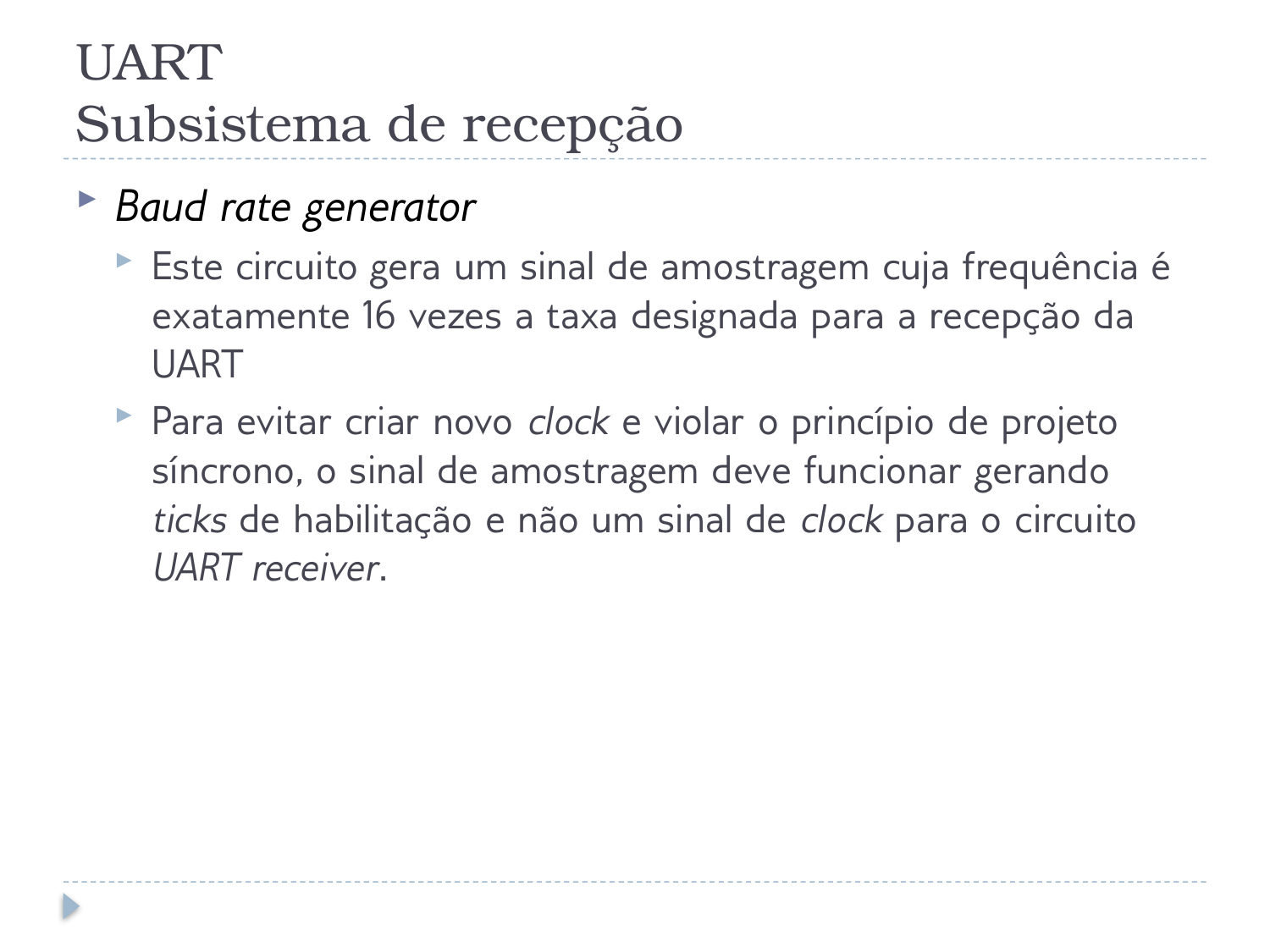

# UART Subsistema de recepção
Baud rate generator
Este circuito gera um sinal de amostragem cuja frequência é exatamente 16 vezes a taxa designada para a recepção da UART
Para evitar criar novo clock e violar o princípio de projeto síncrono, o sinal de amostragem deve funcionar gerando ticks de habilitação e não um sinal de clock para o circuito UART receiver.